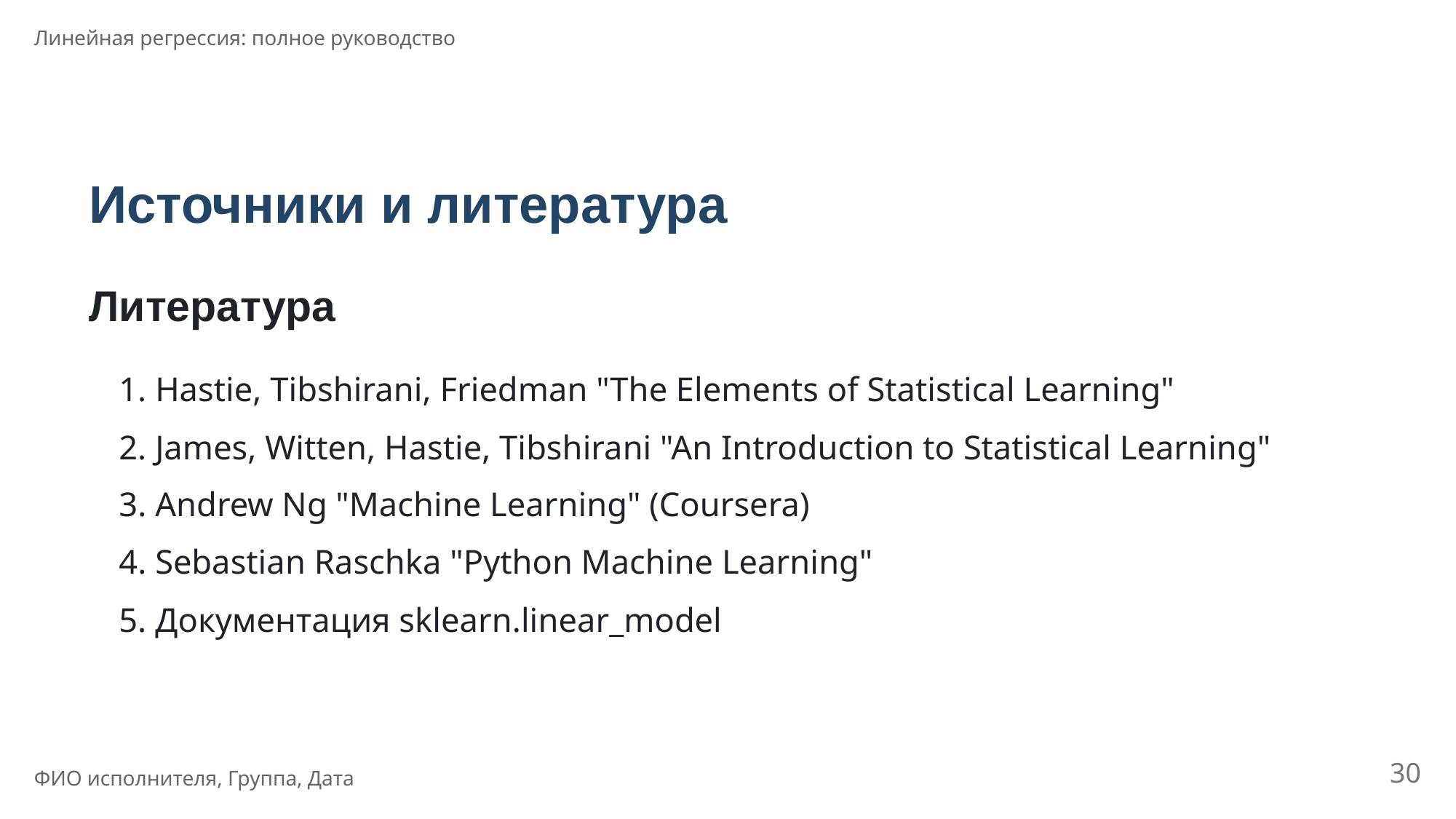

Линейная регрессия: полное руководство
Источники и литература
Литература
1. Hastie, Tibshirani, Friedman "The Elements of Statistical Learning"
2. James, Witten, Hastie, Tibshirani "An Introduction to Statistical Learning"
3. Andrew Ng "Machine Learning" (Coursera)
4. Sebastian Raschka "Python Machine Learning"
5. Документация sklearn.linear_model
30
ФИО исполнителя, Группа, Дата